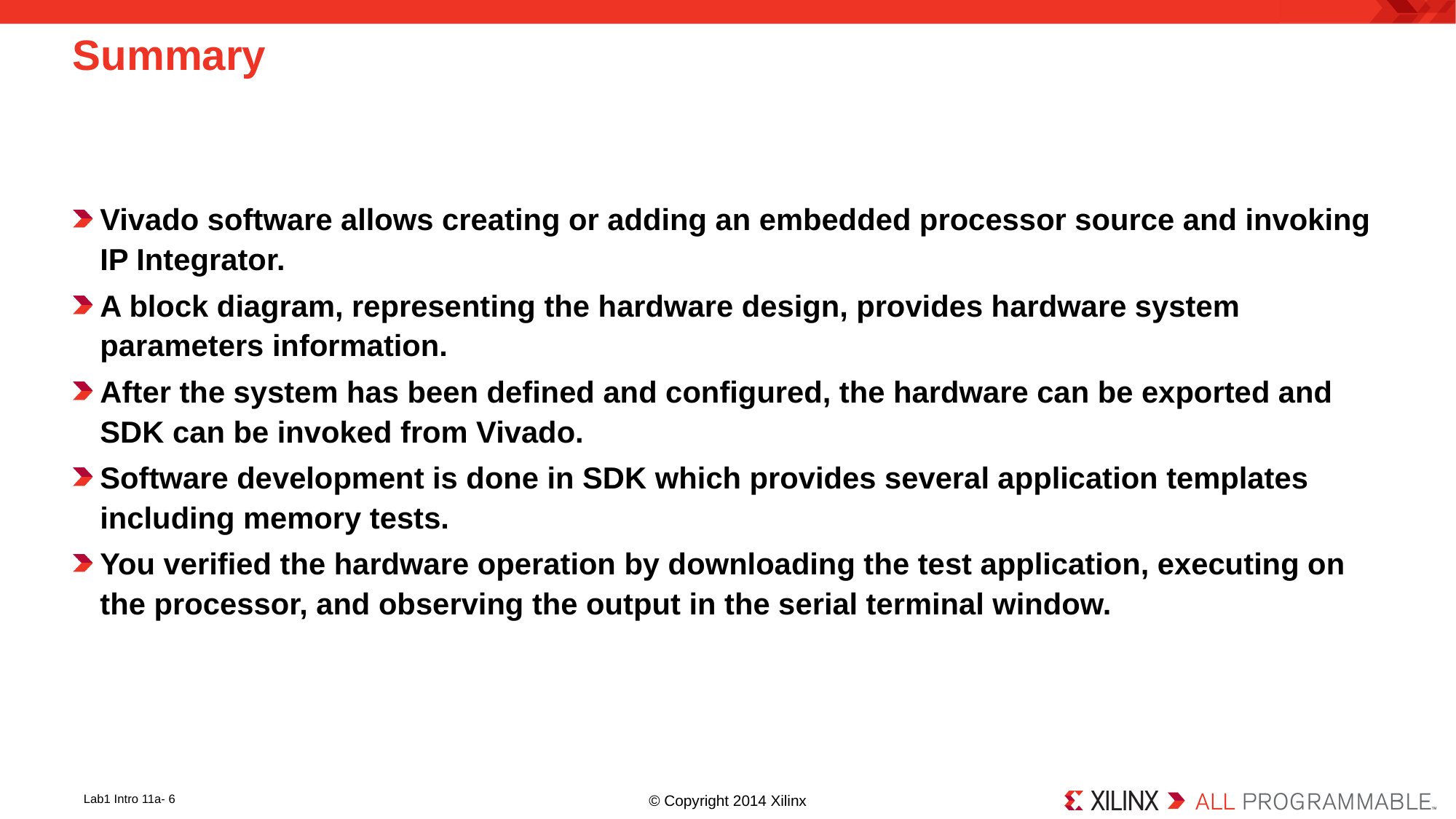

# Summary
Vivado software allows creating or adding an embedded processor source and invoking IP Integrator.
A block diagram, representing the hardware design, provides hardware system parameters information.
After the system has been defined and configured, the hardware can be exported and SDK can be invoked from Vivado.
Software development is done in SDK which provides several application templates including memory tests.
You verified the hardware operation by downloading the test application, executing on the processor, and observing the output in the serial terminal window.

Lab1 Intro 11a- 6
© Copyright 2014 Xilinx